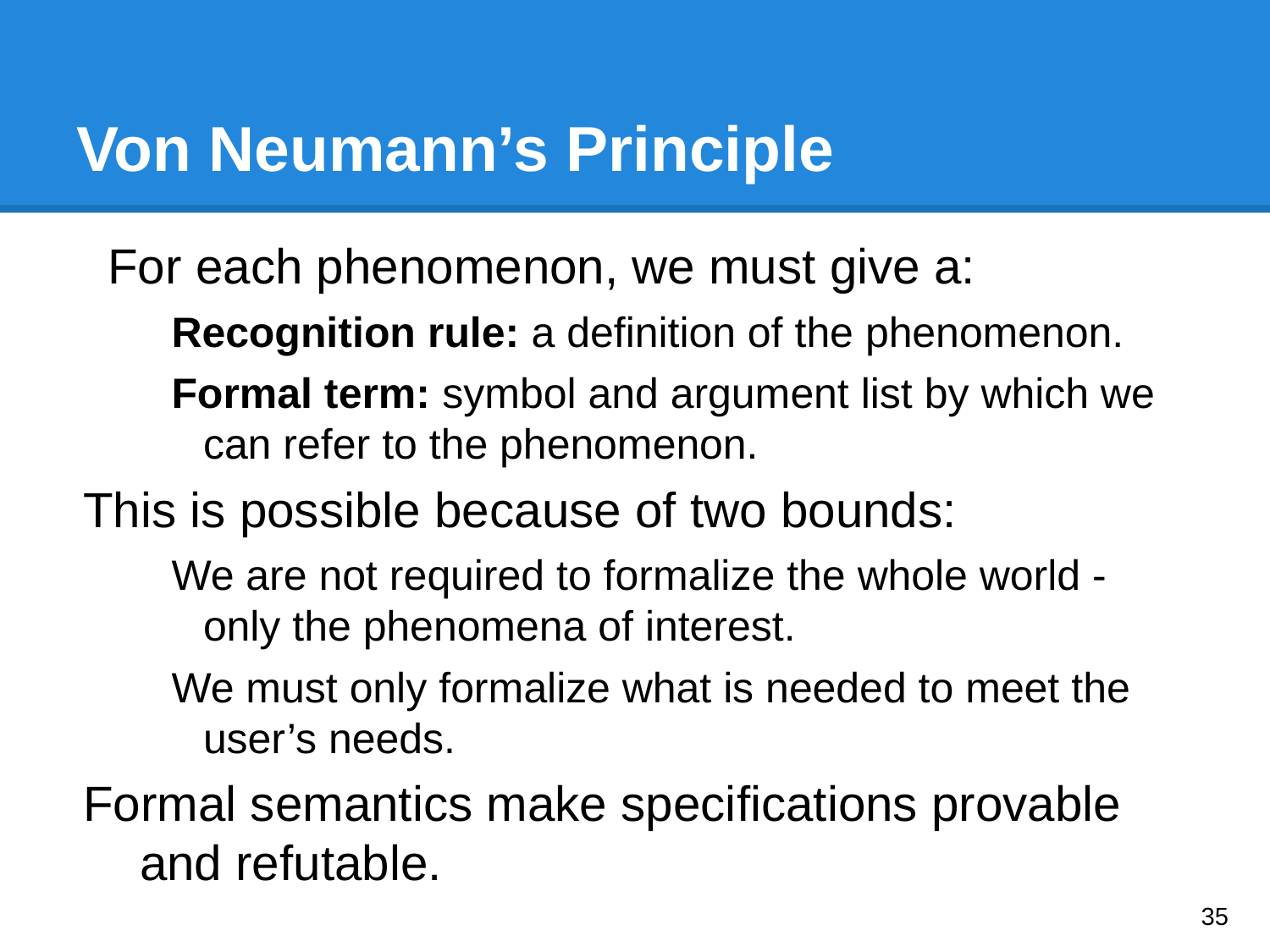

# Von Neumann’s Principle
For each phenomenon, we must give a:
Recognition rule: a definition of the phenomenon.
Formal term: symbol and argument list by which we can refer to the phenomenon.
This is possible because of two bounds:
We are not required to formalize the whole world - only the phenomena of interest.
We must only formalize what is needed to meet the user’s needs.
Formal semantics make specifications provable and refutable.

35